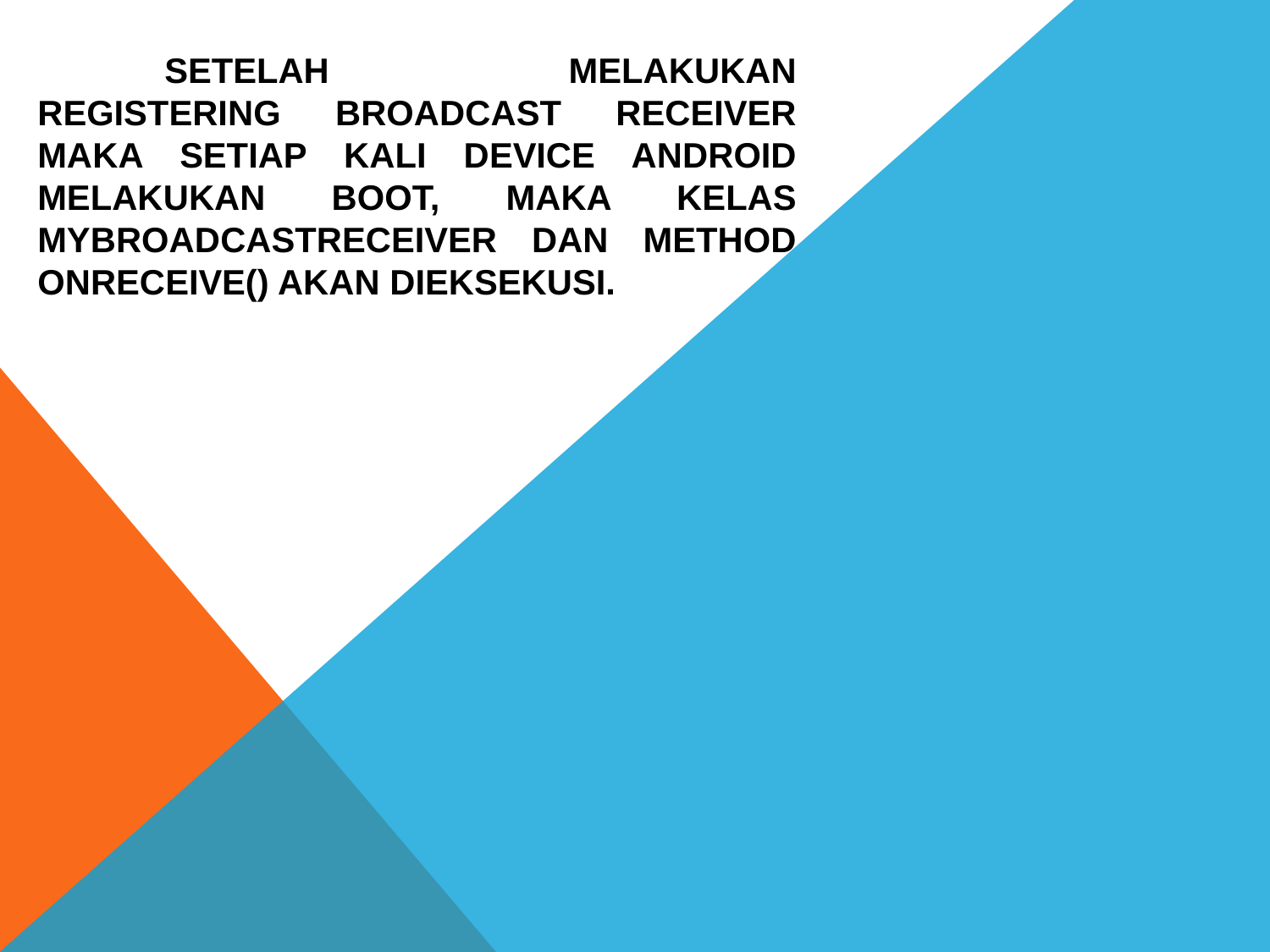

# Setelah melakukan Registering Broadcast Receiver maka setiap kali device Android melakukan boot, maka kelas MyBroadcastReceiver dan method onReceive() akan dieksekusi.